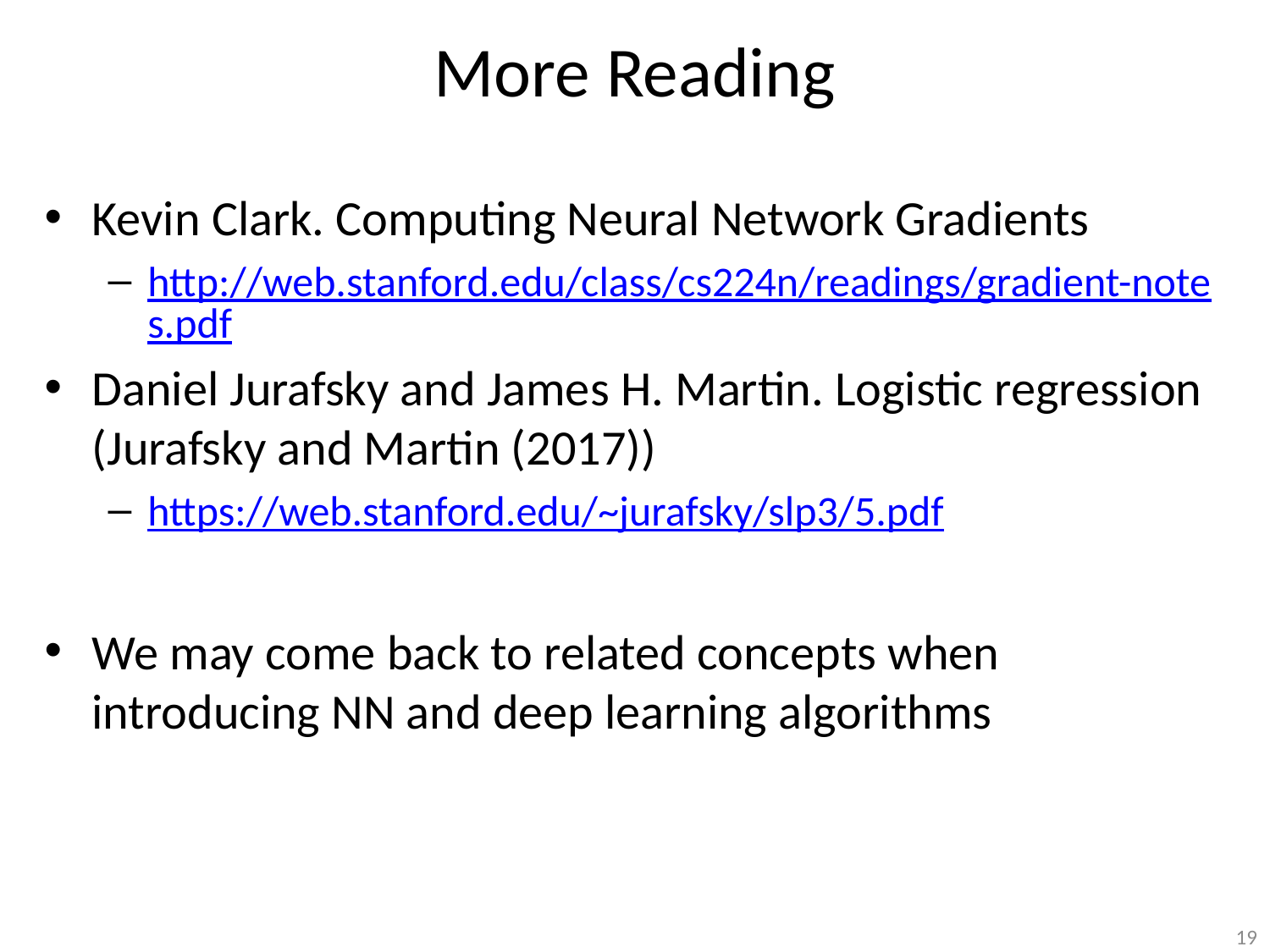

# More Reading
Kevin Clark. Computing Neural Network Gradients
http://web.stanford.edu/class/cs224n/readings/gradient-notes.pdf
Daniel Jurafsky and James H. Martin. Logistic regression (Jurafsky and Martin (2017))
https://web.stanford.edu/~jurafsky/slp3/5.pdf

We may come back to related concepts when introducing NN and deep learning algorithms

19